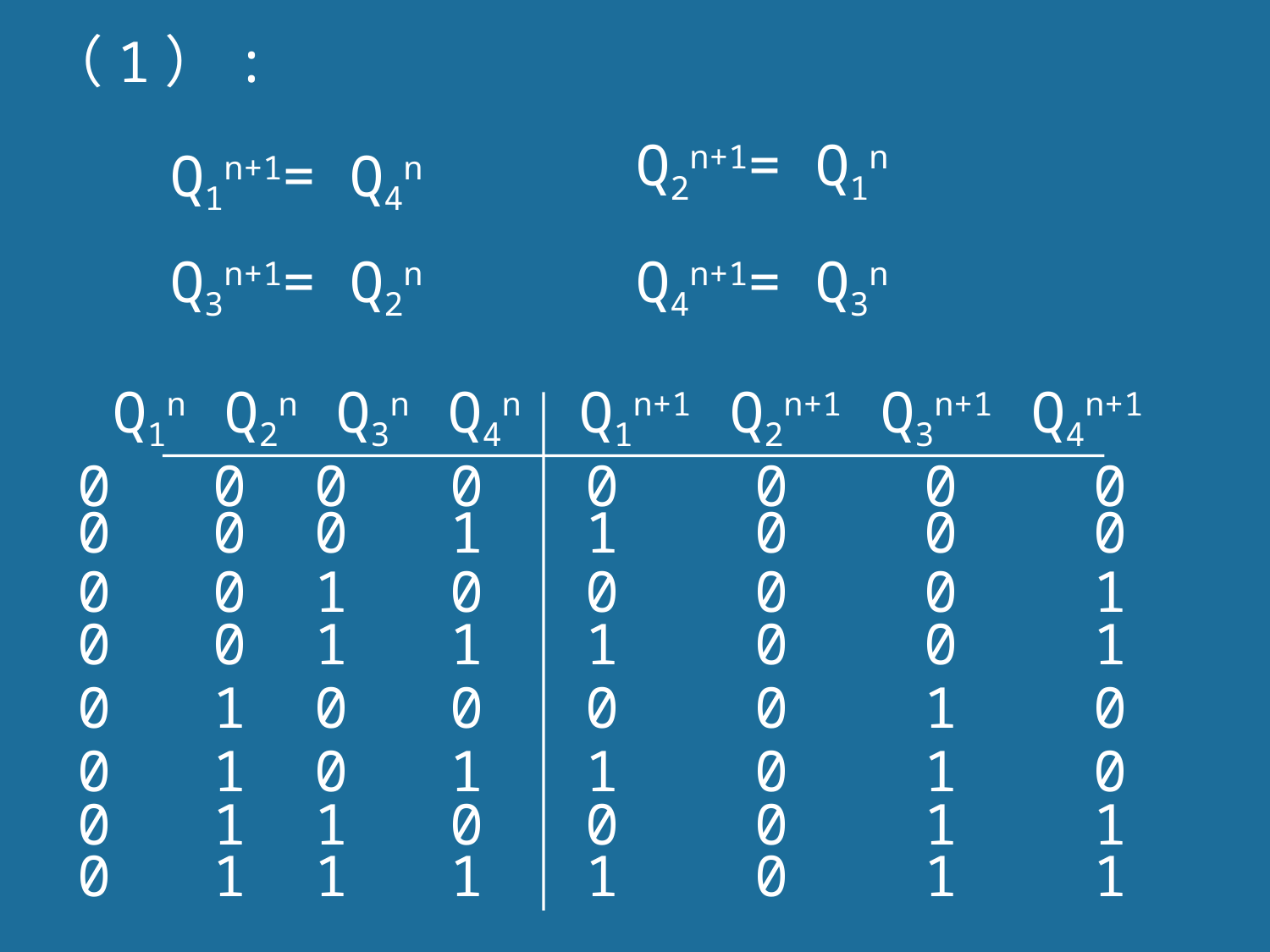

（1）:
Q2n+1= Q1n
Q1n+1= Q4n
Q3n+1= Q2n
Q4n+1= Q3n
Q1n  Q2n  Q3n  Q4n   Q1n+1  Q2n+1  Q3n+1  Q4n+1

0   0  0   0   0    0    0    0

0   0  0   1   1    0    0    0
0   0  1   0   0    0    0    1
0   0  1   1   1    0    0    1
0   1  0   0   0    0    1    0
0   1  0   1   1    0    1    0
0   1  1   0   0    0    1    1
0   1  1   1   1    0    1    1